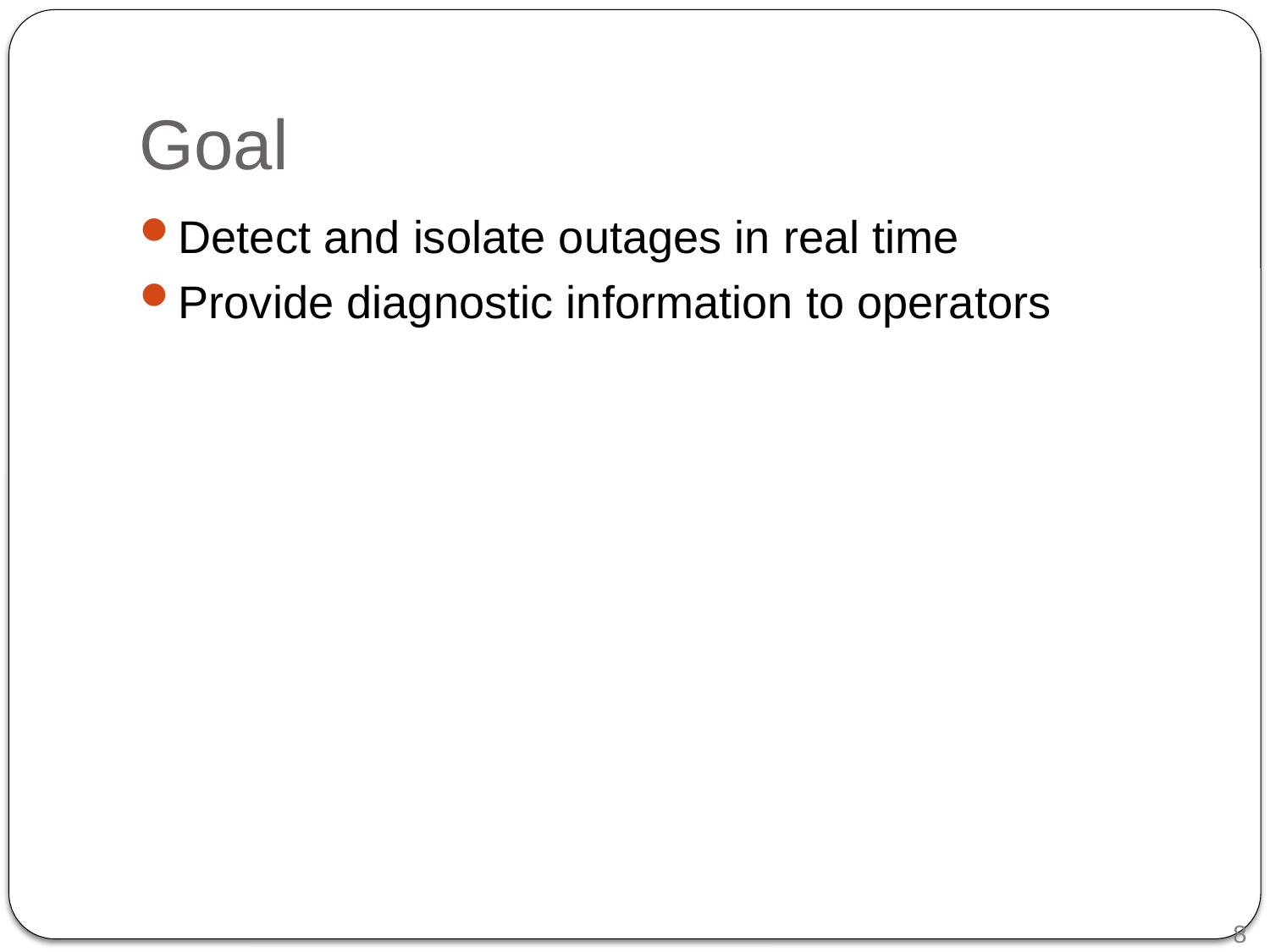

Goal
Detect and isolate outages in real time
Provide diagnostic information to operators